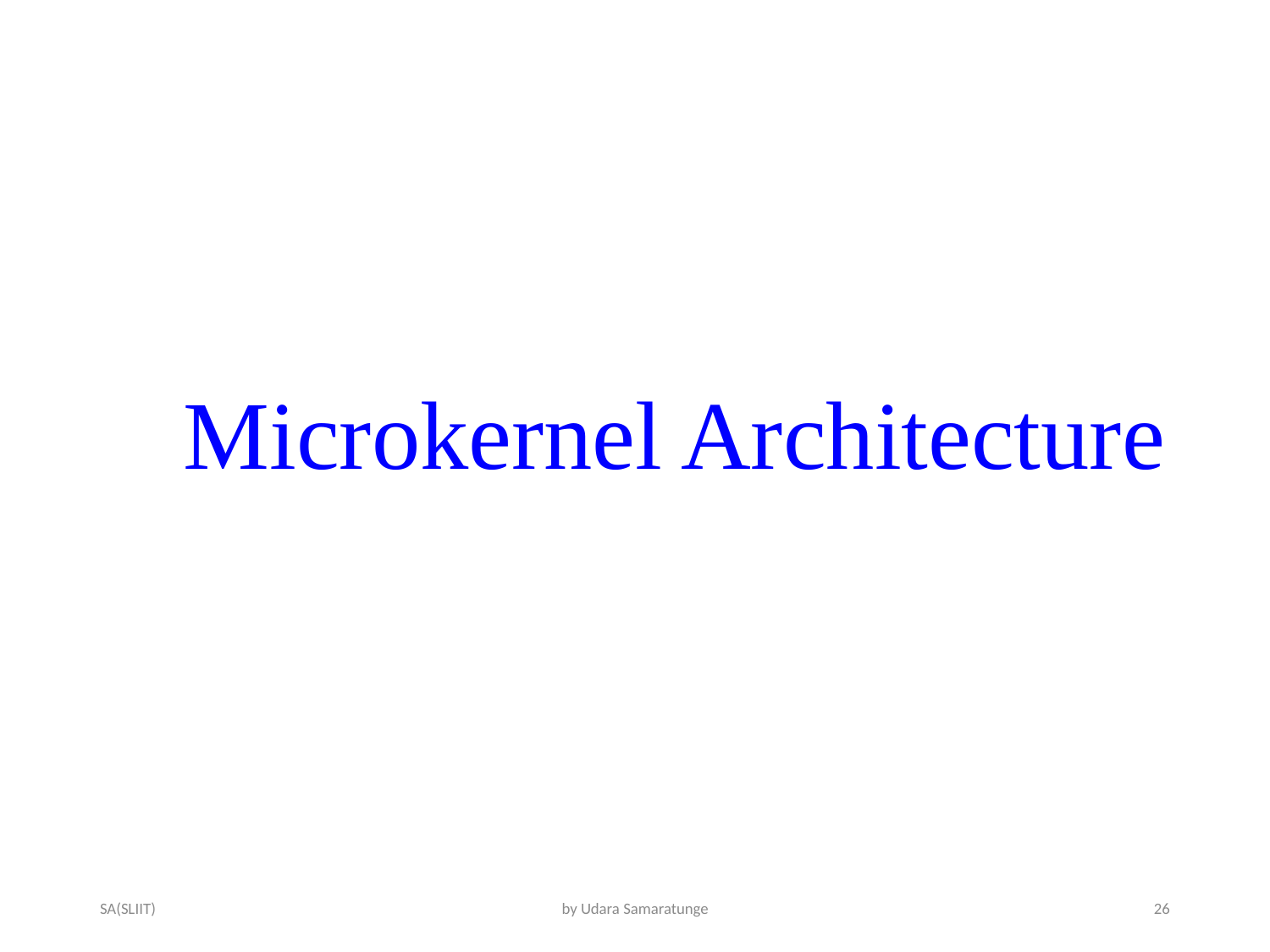

# Microkernel Architecture
SA(SLIIT)
by Udara Samaratunge
26